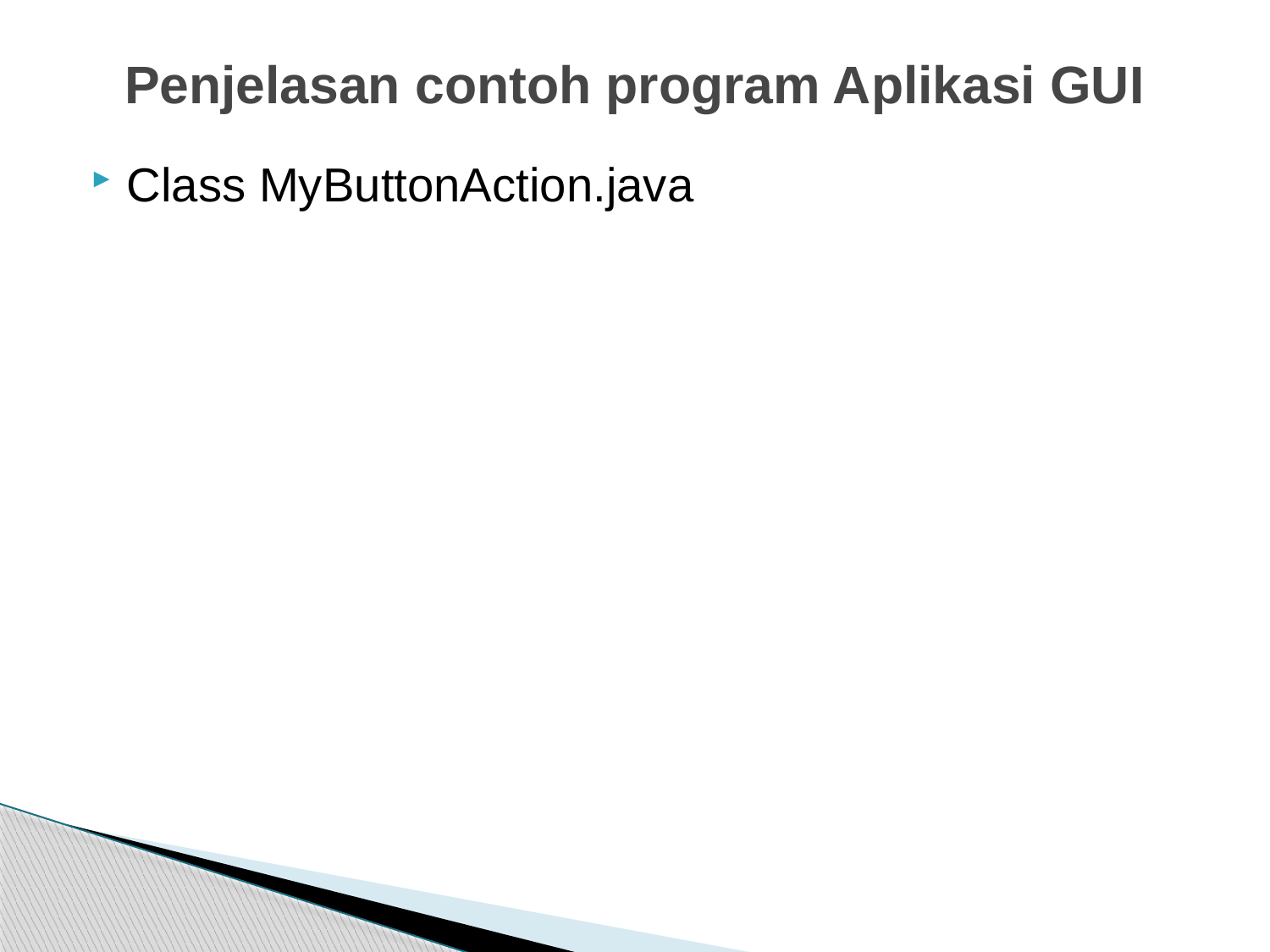

# Penjelasan contoh program Aplikasi GUI
Class MyButtonAction.java